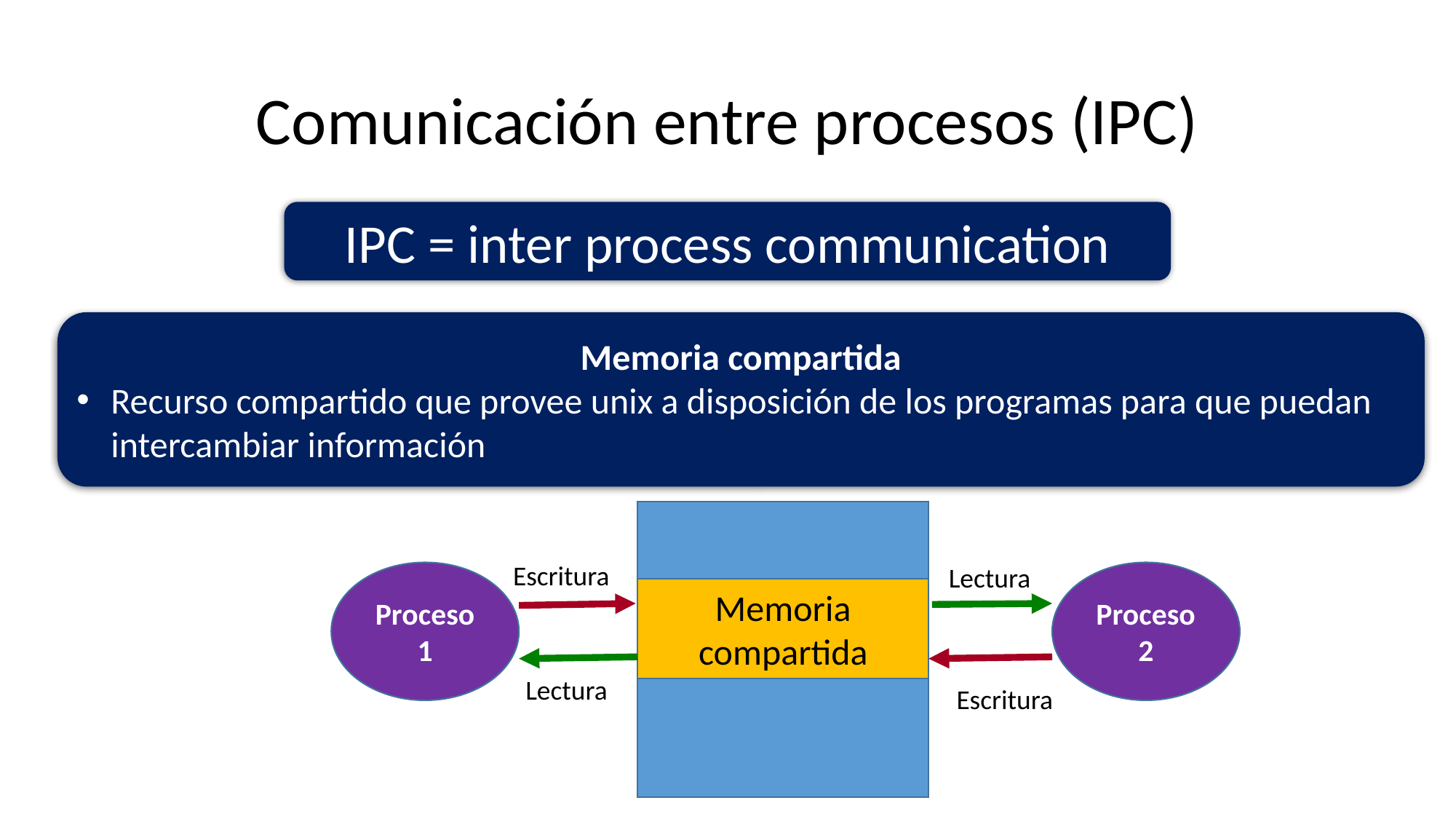

# Comunicación entre procesos (IPC)
IPC = inter process communication
Memoria compartida
Recurso compartido que provee unix a disposición de los programas para que puedan intercambiar información

Escritura
Lectura
Proceso2
Proceso 1
Memoria compartida
Lectura
Escritura